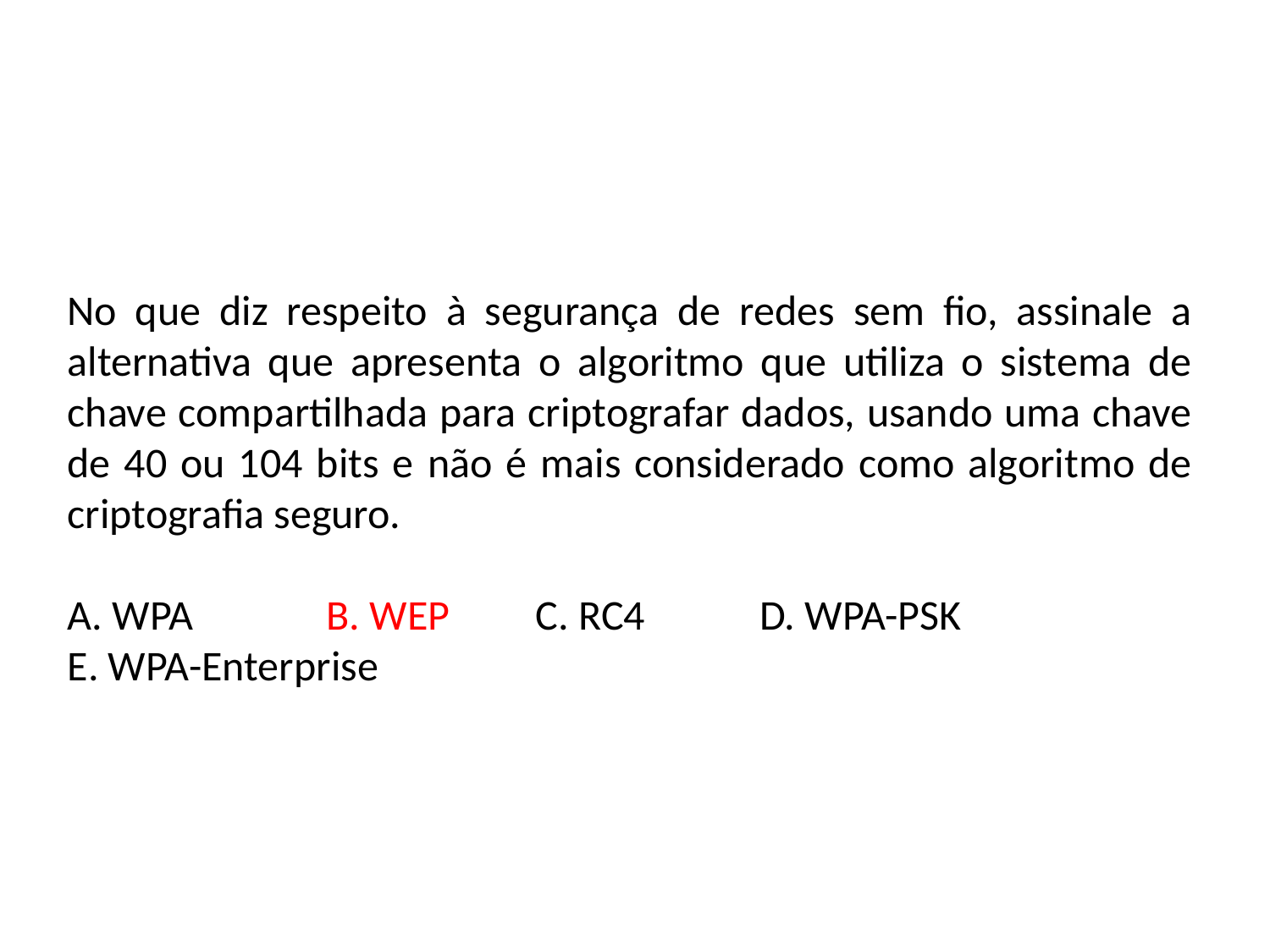

No que diz respeito à segurança de redes sem fio, assinale a alternativa que apresenta o algoritmo que utiliza o sistema de chave compartilhada para criptografar dados, usando uma chave de 40 ou 104 bits e não é mais considerado como algoritmo de criptografia seguro.

A. WPA              B. WEP         C. RC4            D. WPA-PSK
E. WPA-Enterprise